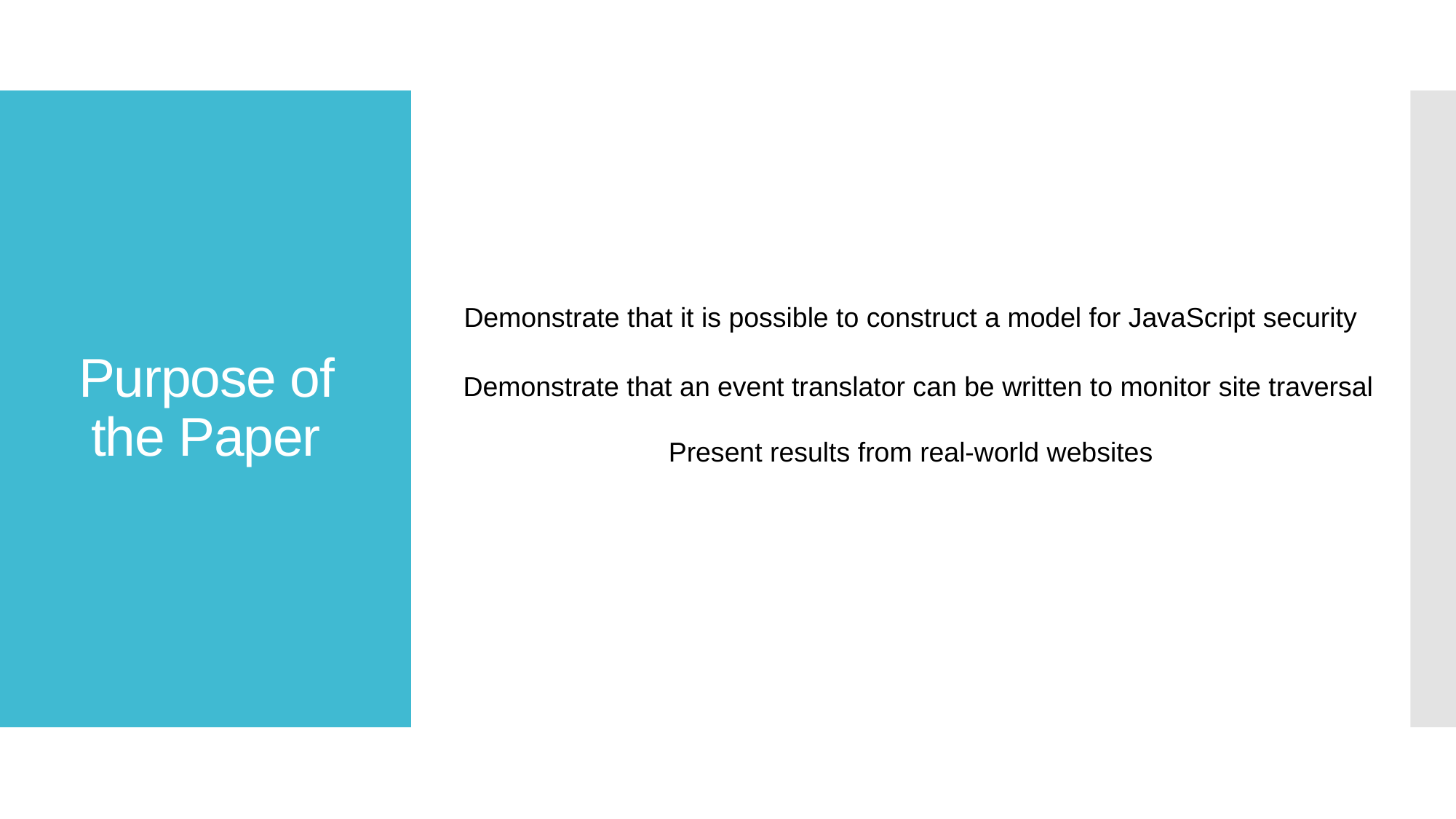

# Purpose of the Paper

Demonstrate that it is possible to construct a model for JavaScript security

  Demonstrate that an event translator can be written to monitor site traversal

Present results from real-world websites